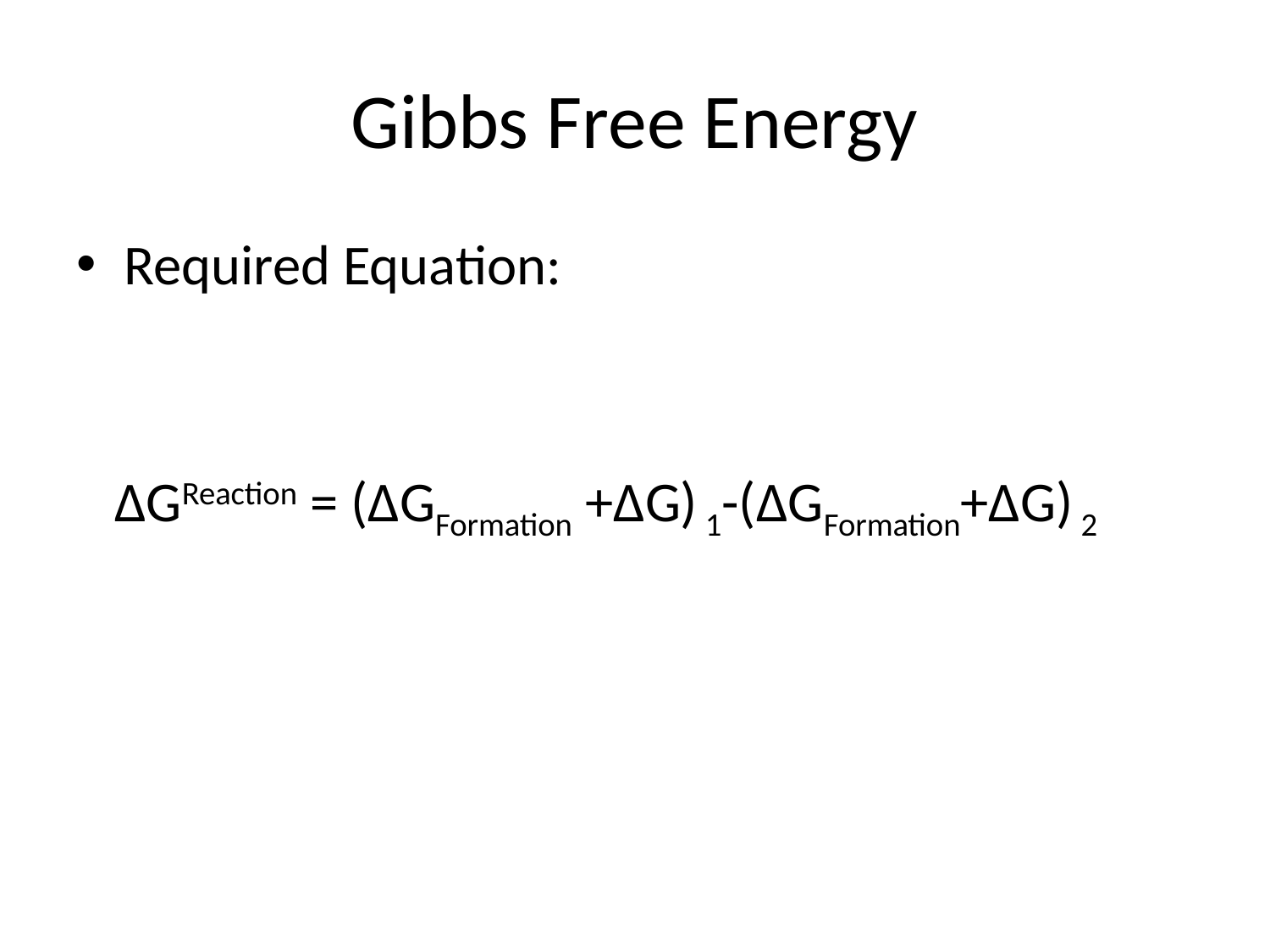

# Gibbs Free Energy
Required Equation:

   ΔGReaction = (ΔGFormation +ΔG) 1-(ΔGFormation+ΔG) 2